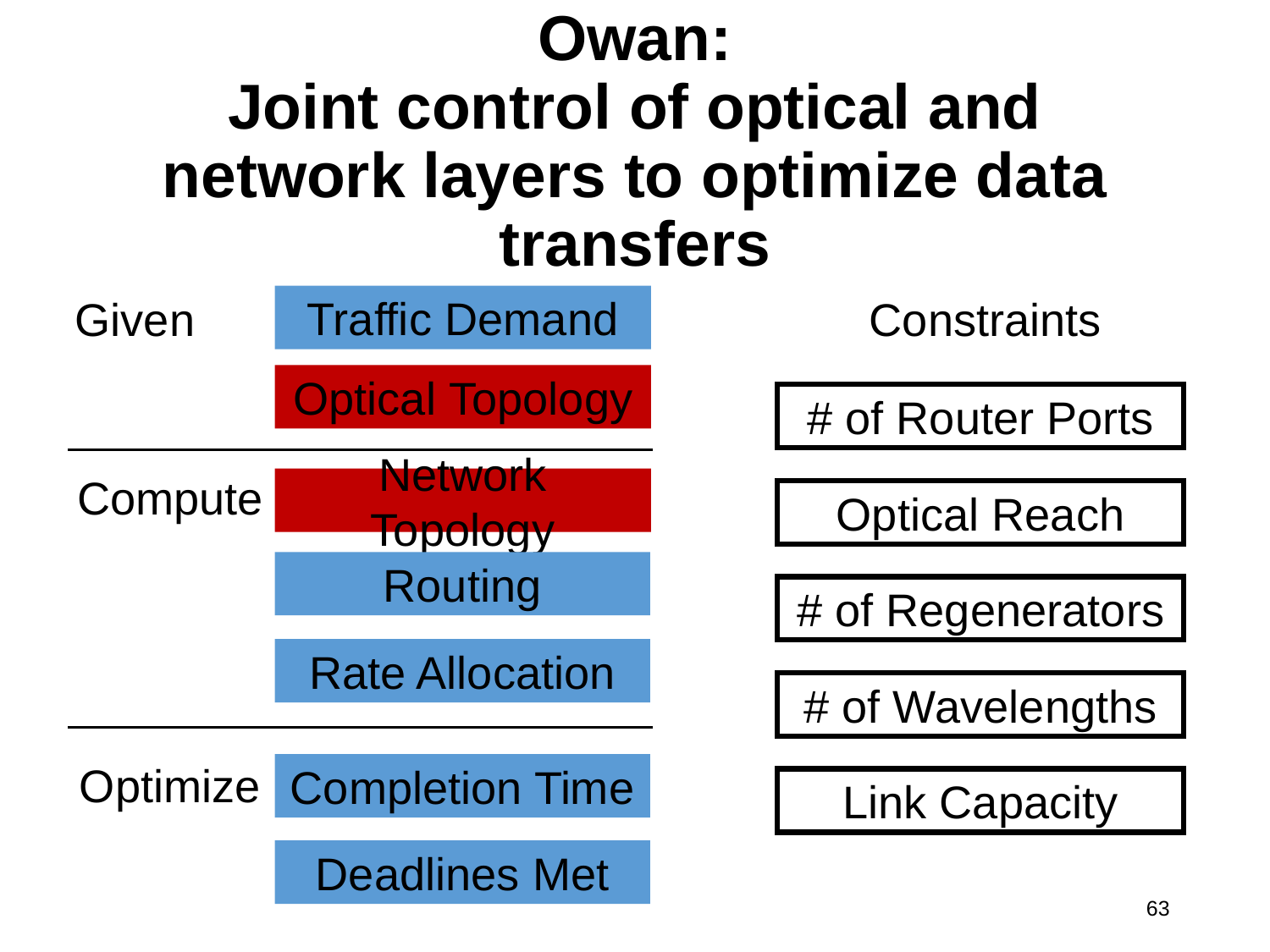

# Owan: Joint control of optical and network layers to optimize data transfers
Given
Constraints
# of Router Ports
Optical Reach
# of Regenerators
# of Wavelengths
Link Capacity
Traffic Demand
Optical Topology
Compute
Network Topology
Routing
Rate Allocation
Optimize
Completion Time
Deadlines Met
63